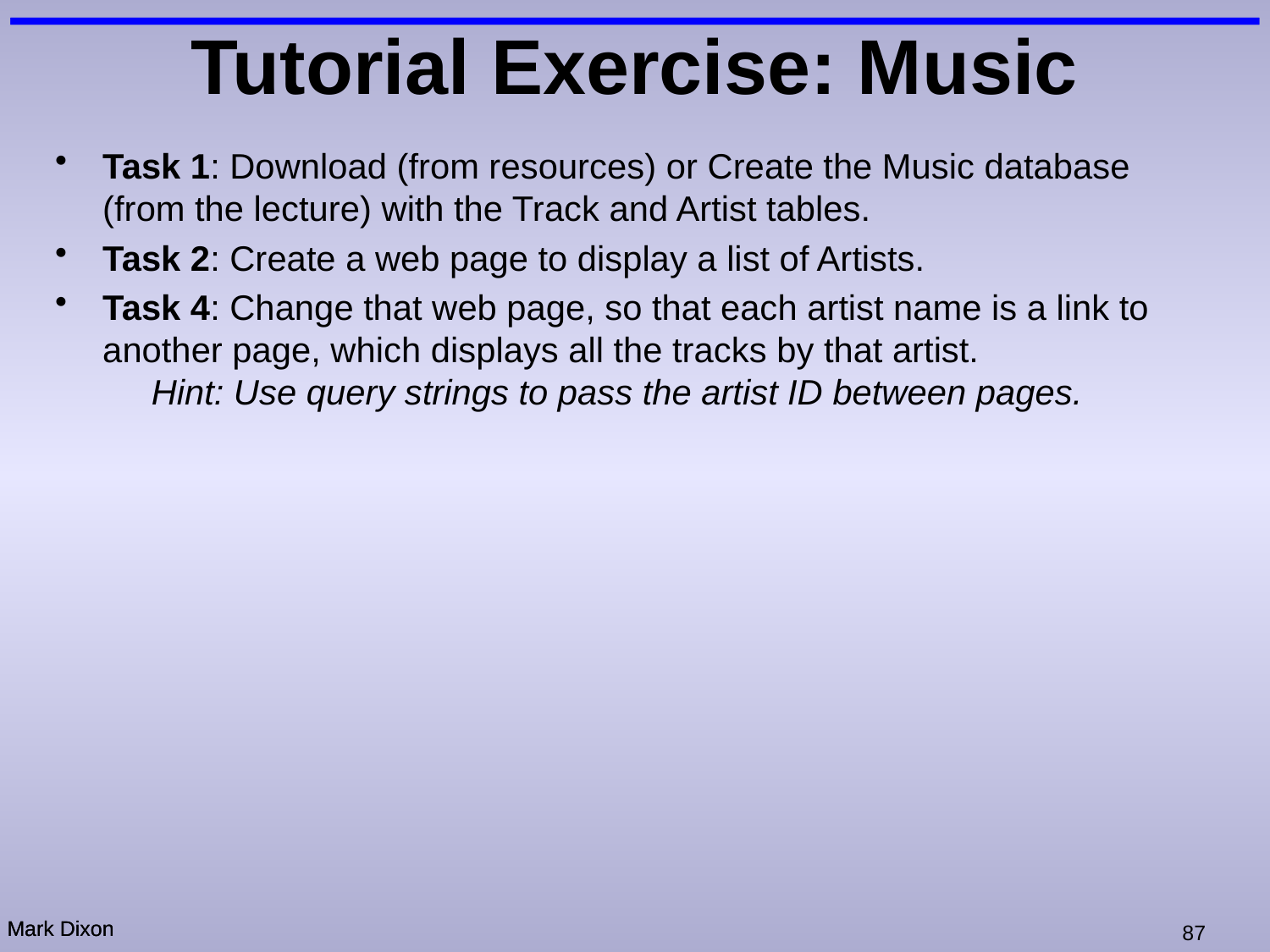

# Tutorial Exercise: Music
Task 1: Download (from resources) or Create the Music database (from the lecture) with the Track and Artist tables.
Task 2: Create a web page to display a list of Artists.
Task 4: Change that web page, so that each artist name is a link to another page, which displays all the tracks by that artist.
     Hint: Use query strings to pass the artist ID between pages.